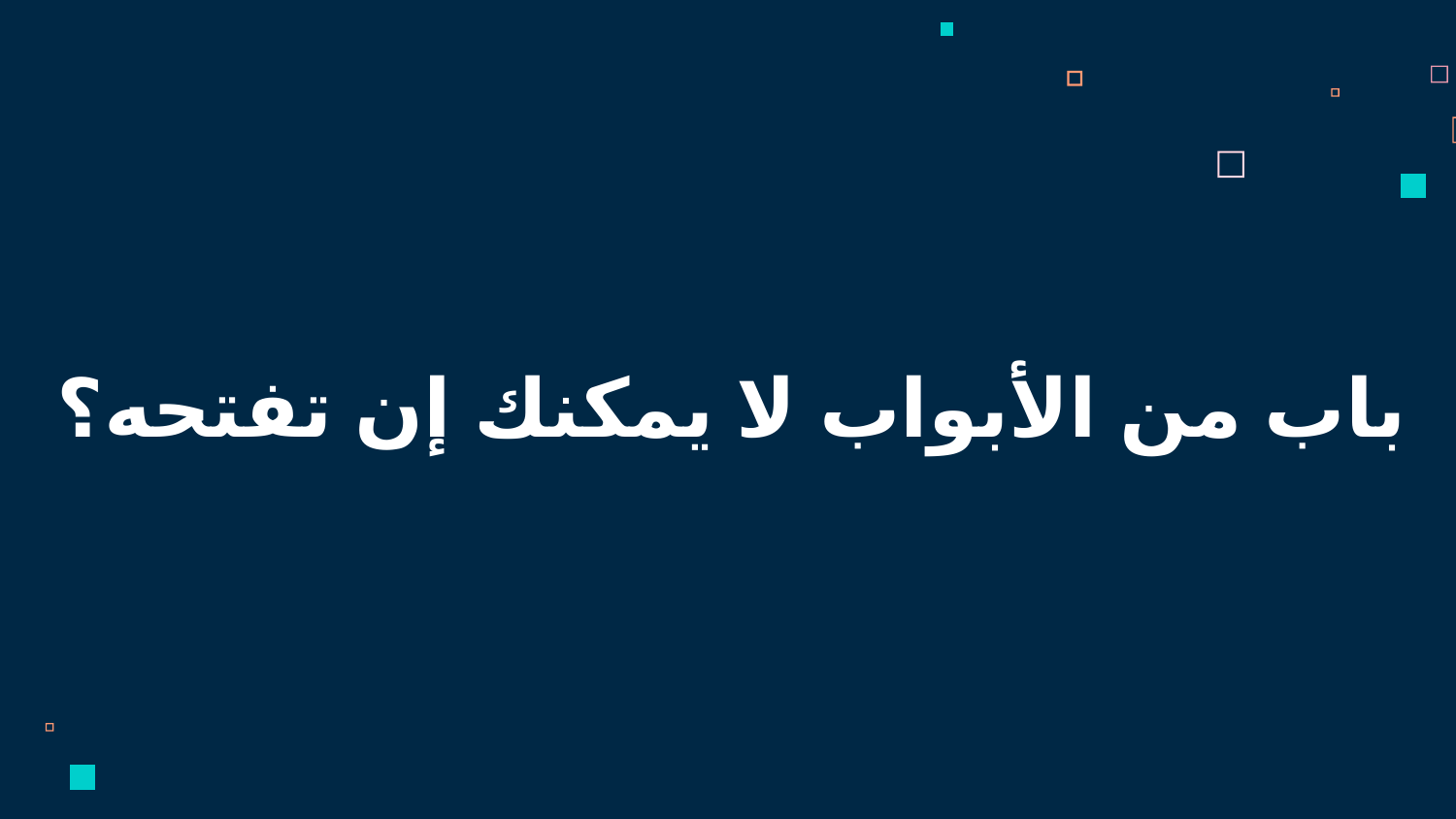

باب من الأبواب لا يمكنك إن تفتحه؟